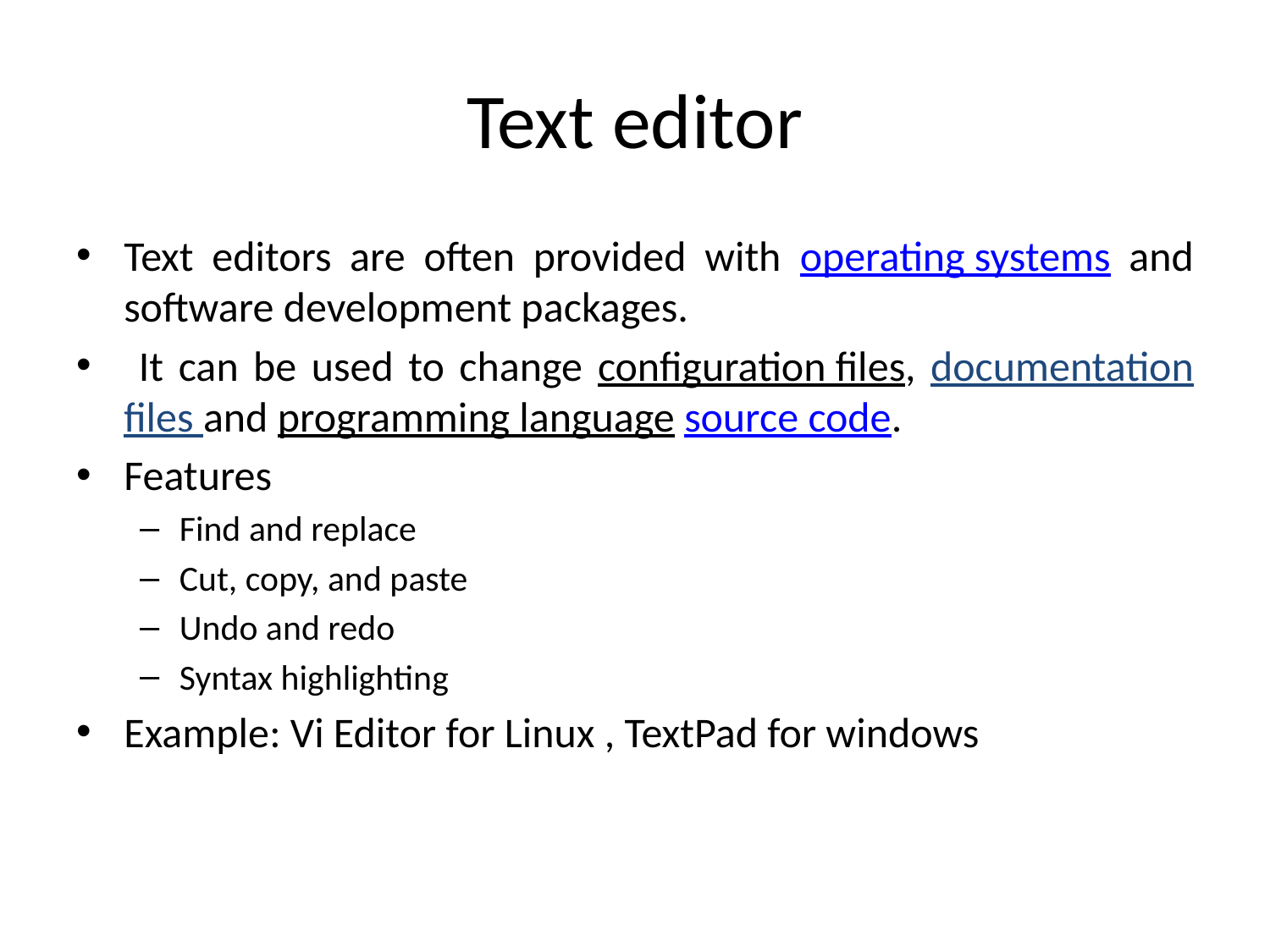

# Text editor
Text editors are often provided with operating systems and software development packages.
 It can be used to change configuration files, documentation files and programming language source code.
Features
Find and replace
Cut, copy, and paste
Undo and redo
Syntax highlighting
Example: Vi Editor for Linux , TextPad for windows